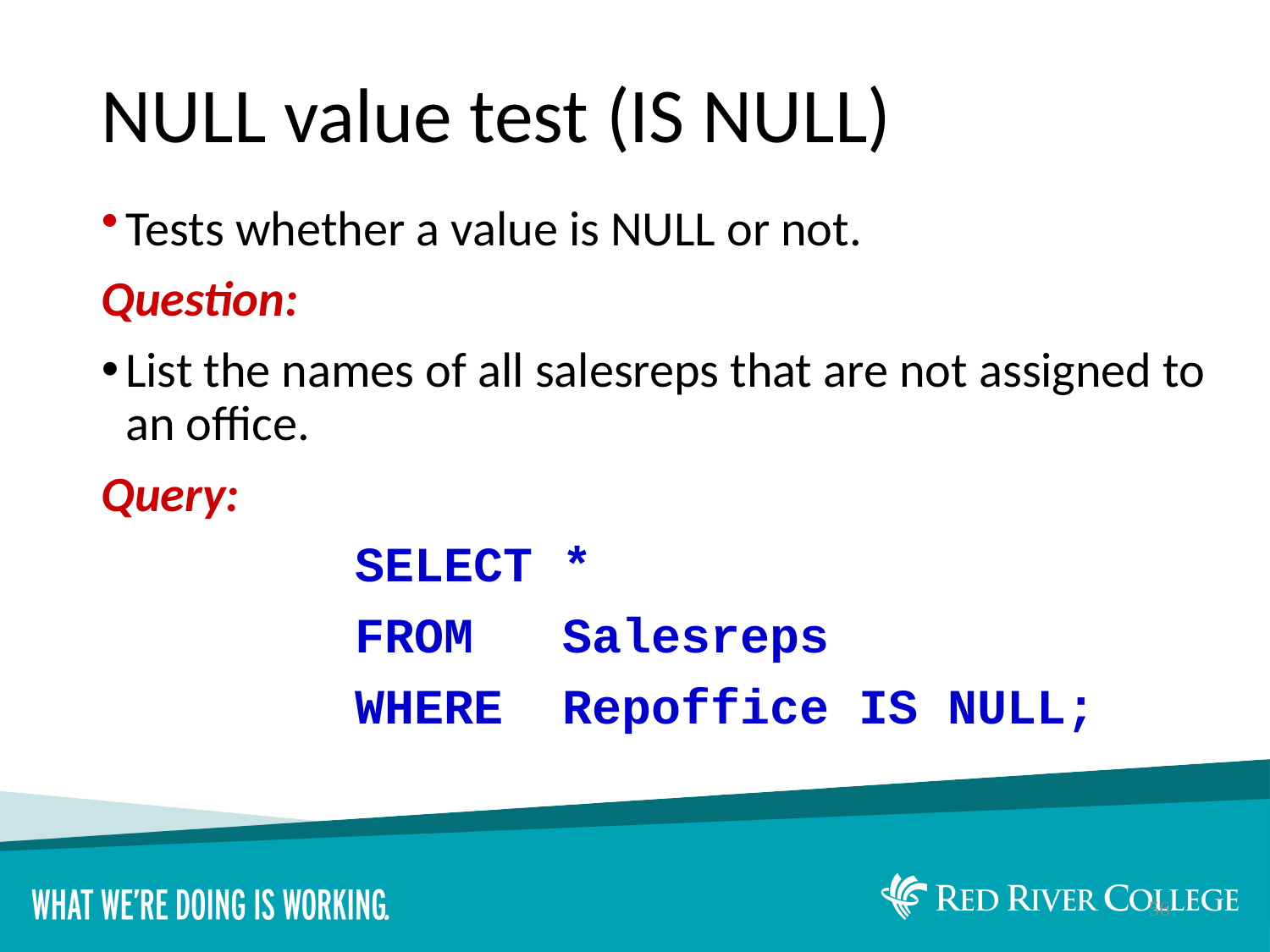

NULL value test (IS NULL)
Tests whether a value is NULL or not.
Question:
List the names of all salesreps that are not assigned to an office.
Query:
		SELECT *
		FROM   Salesreps
		WHERE  Repoffice IS NULL;

56